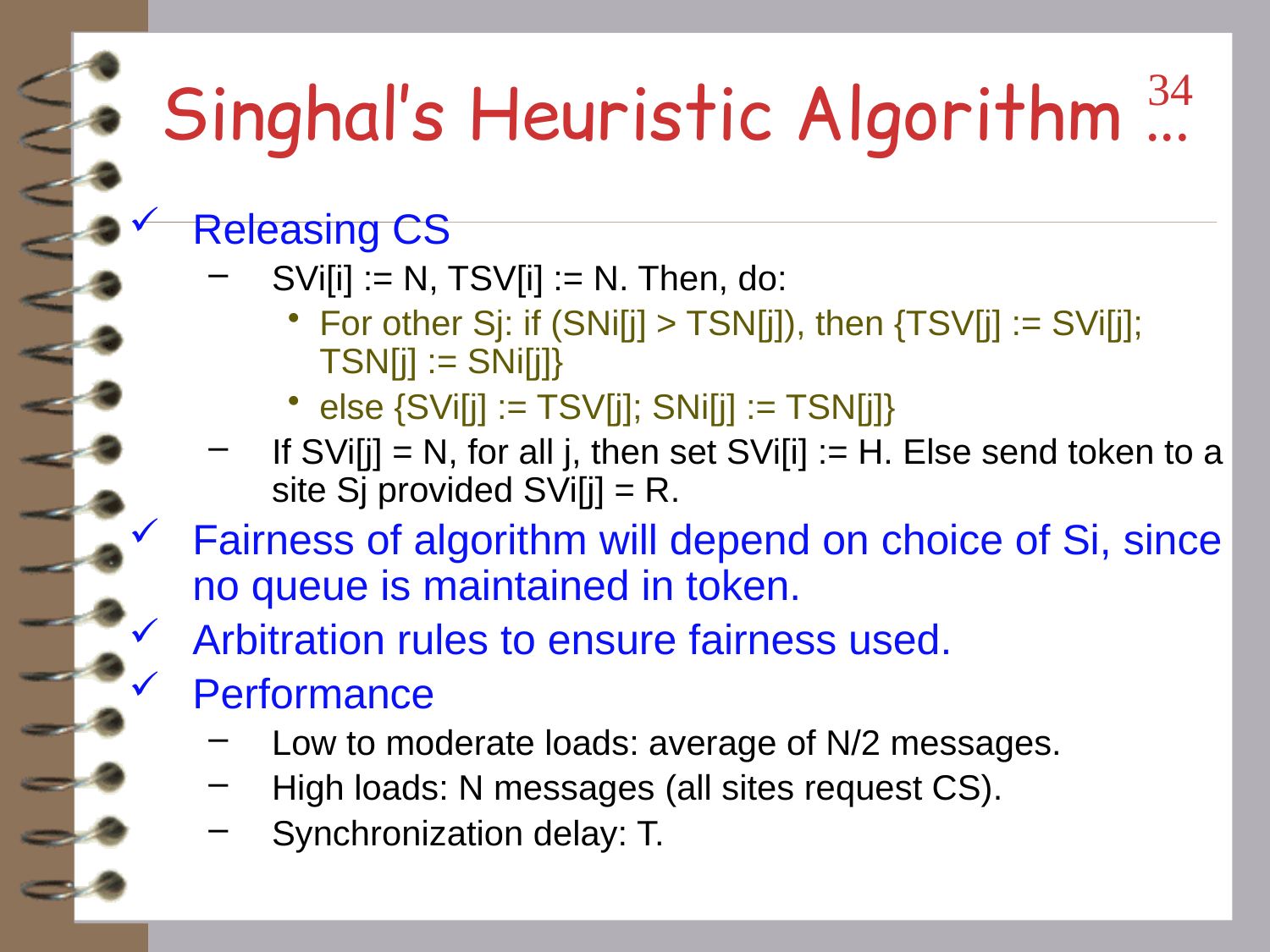

# Singhal’s Heuristic Algorithm …
34
Releasing CS
SVi[i] := N, TSV[i] := N. Then, do:
For other Sj: if (SNi[j] > TSN[j]), then {TSV[j] := SVi[j]; TSN[j] := SNi[j]}
else {SVi[j] := TSV[j]; SNi[j] := TSN[j]}
If SVi[j] = N, for all j, then set SVi[i] := H. Else send token to a site Sj provided SVi[j] = R.
Fairness of algorithm will depend on choice of Si, since no queue is maintained in token.
Arbitration rules to ensure fairness used.
Performance
Low to moderate loads: average of N/2 messages.
High loads: N messages (all sites request CS).
Synchronization delay: T.